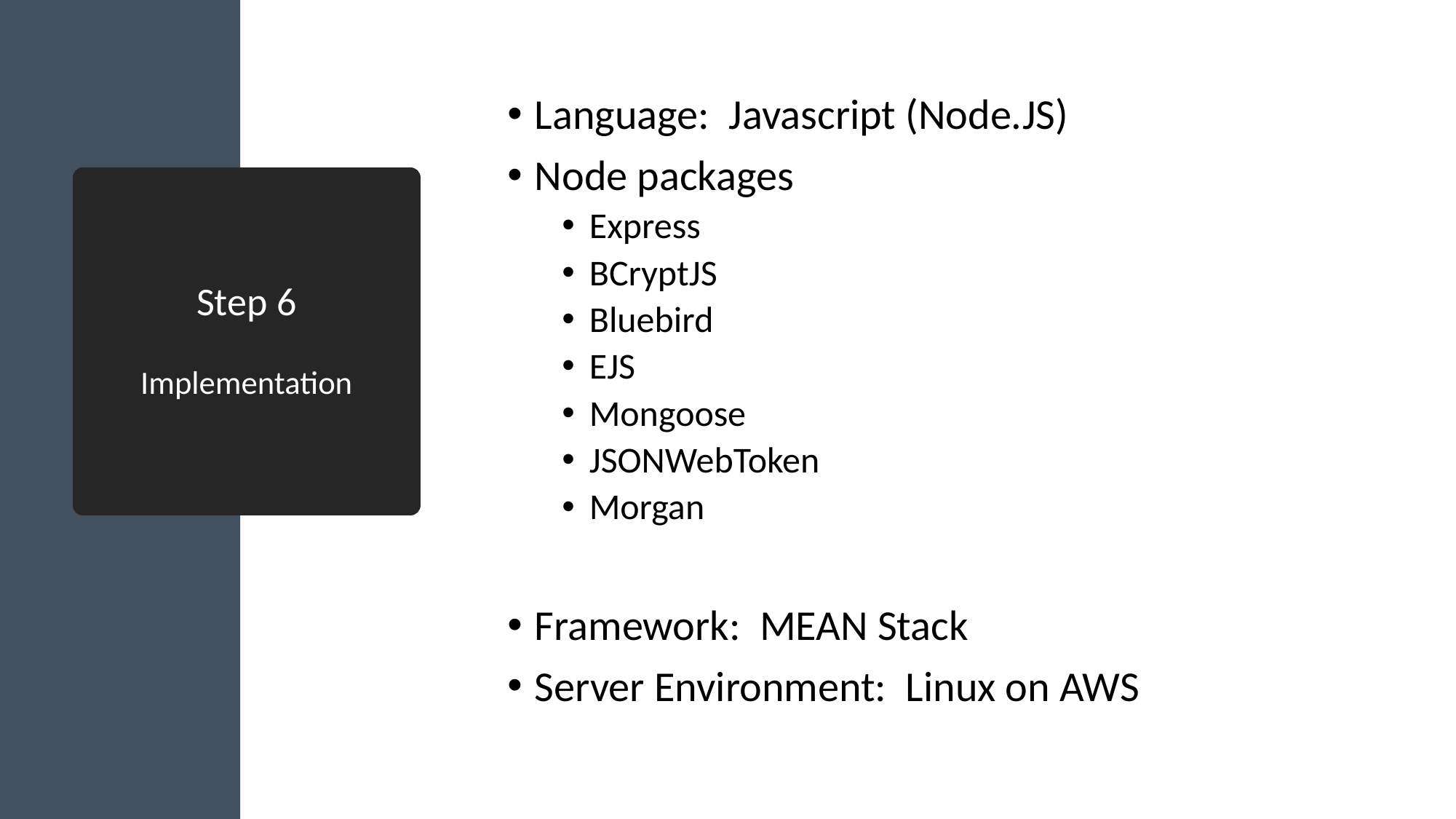

Language:  Javascript (Node.JS)
Node packages
Express
BCryptJS
Bluebird
EJS
Mongoose
JSONWebToken
Morgan

Framework:  MEAN Stack
Server Environment:  Linux on AWS
# Step 6 Implementation